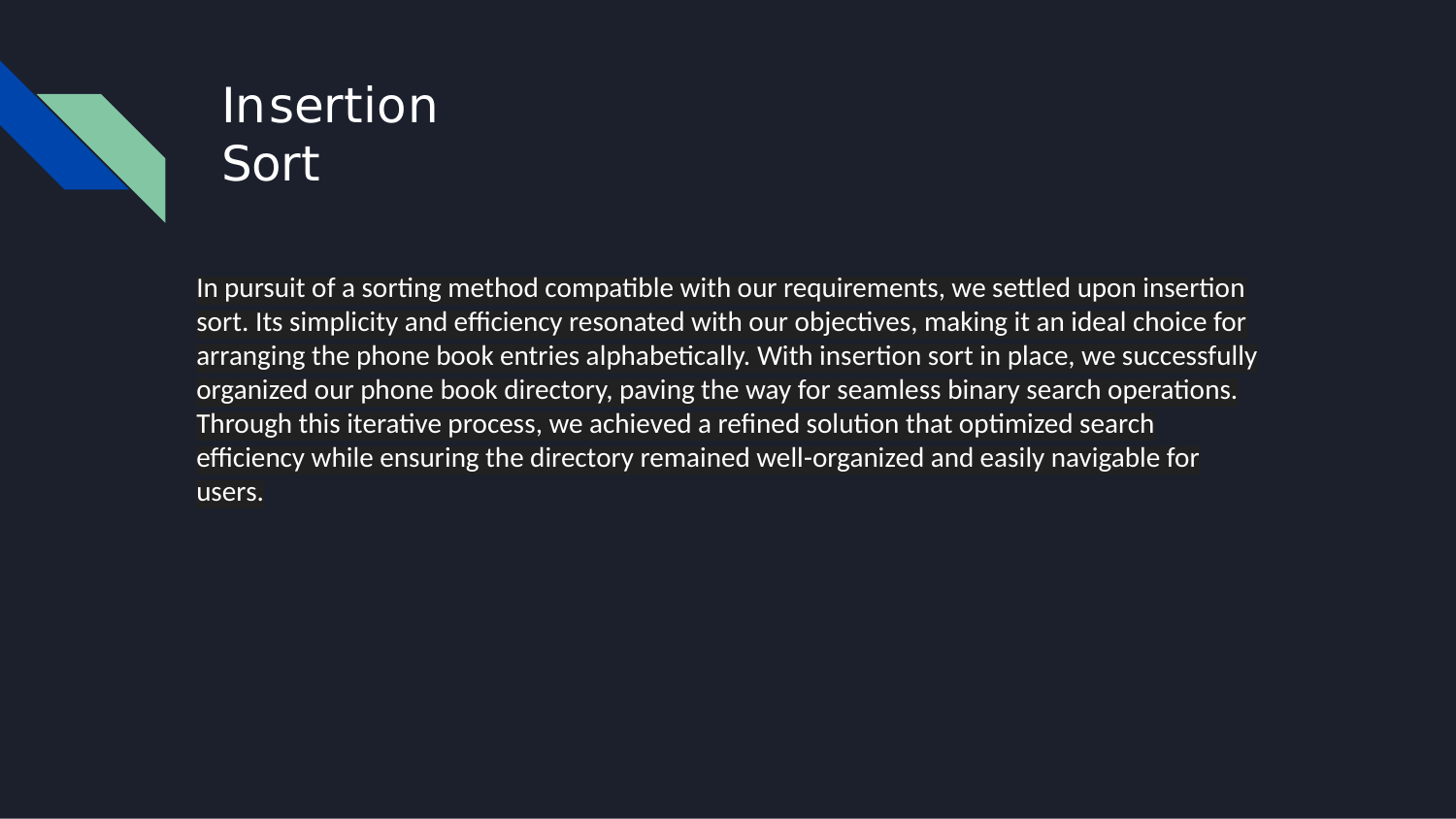

# Insertion Sort
In pursuit of a sorting method compatible with our requirements, we settled upon insertion sort. Its simplicity and efficiency resonated with our objectives, making it an ideal choice for arranging the phone book entries alphabetically. With insertion sort in place, we successfully organized our phone book directory, paving the way for seamless binary search operations. Through this iterative process, we achieved a refined solution that optimized search efficiency while ensuring the directory remained well-organized and easily navigable for users.